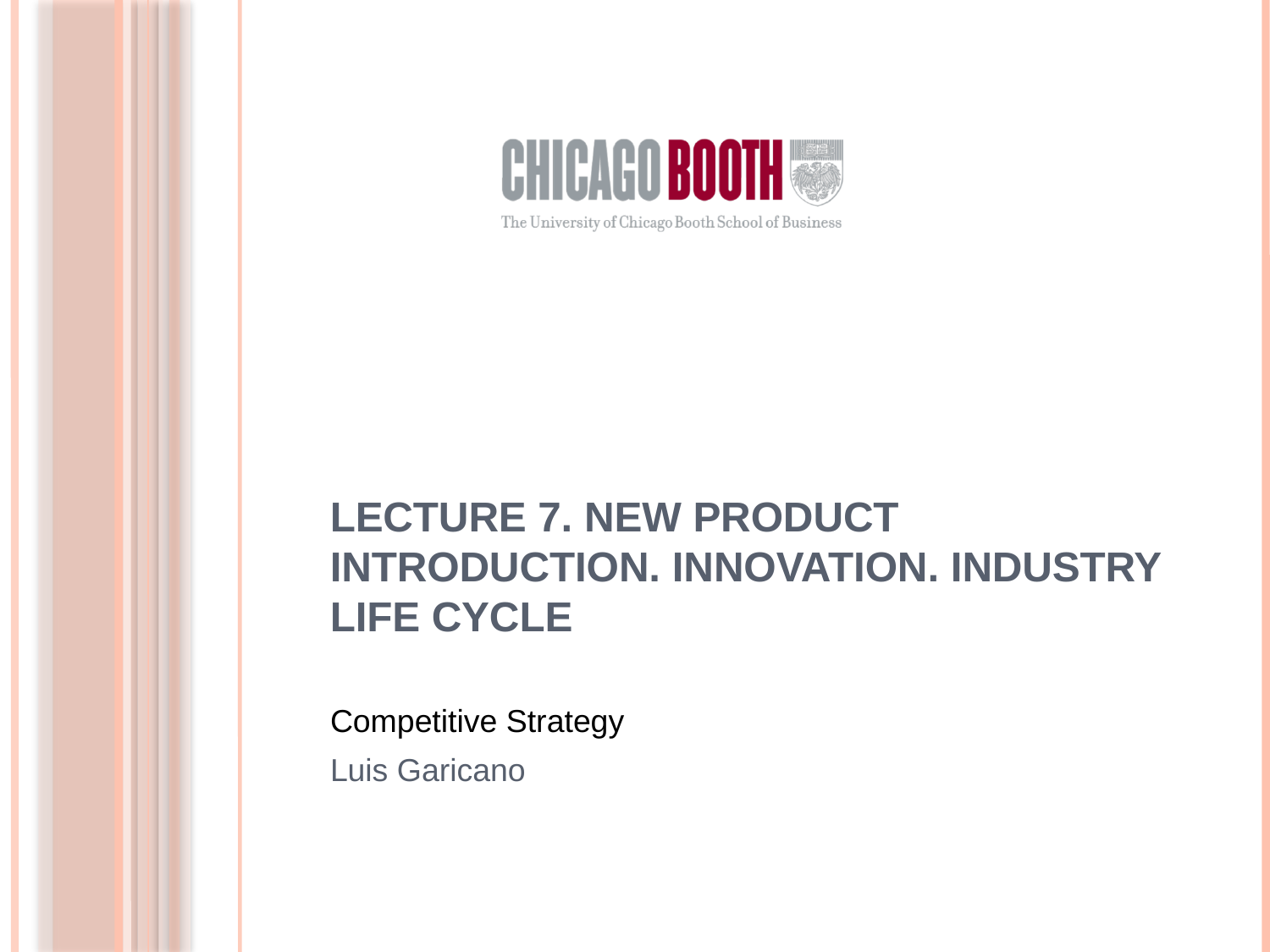

# Lecture 7. New Product Introduction. Innovation. Industry Life cycle

Competitive Strategy
Luis Garicano